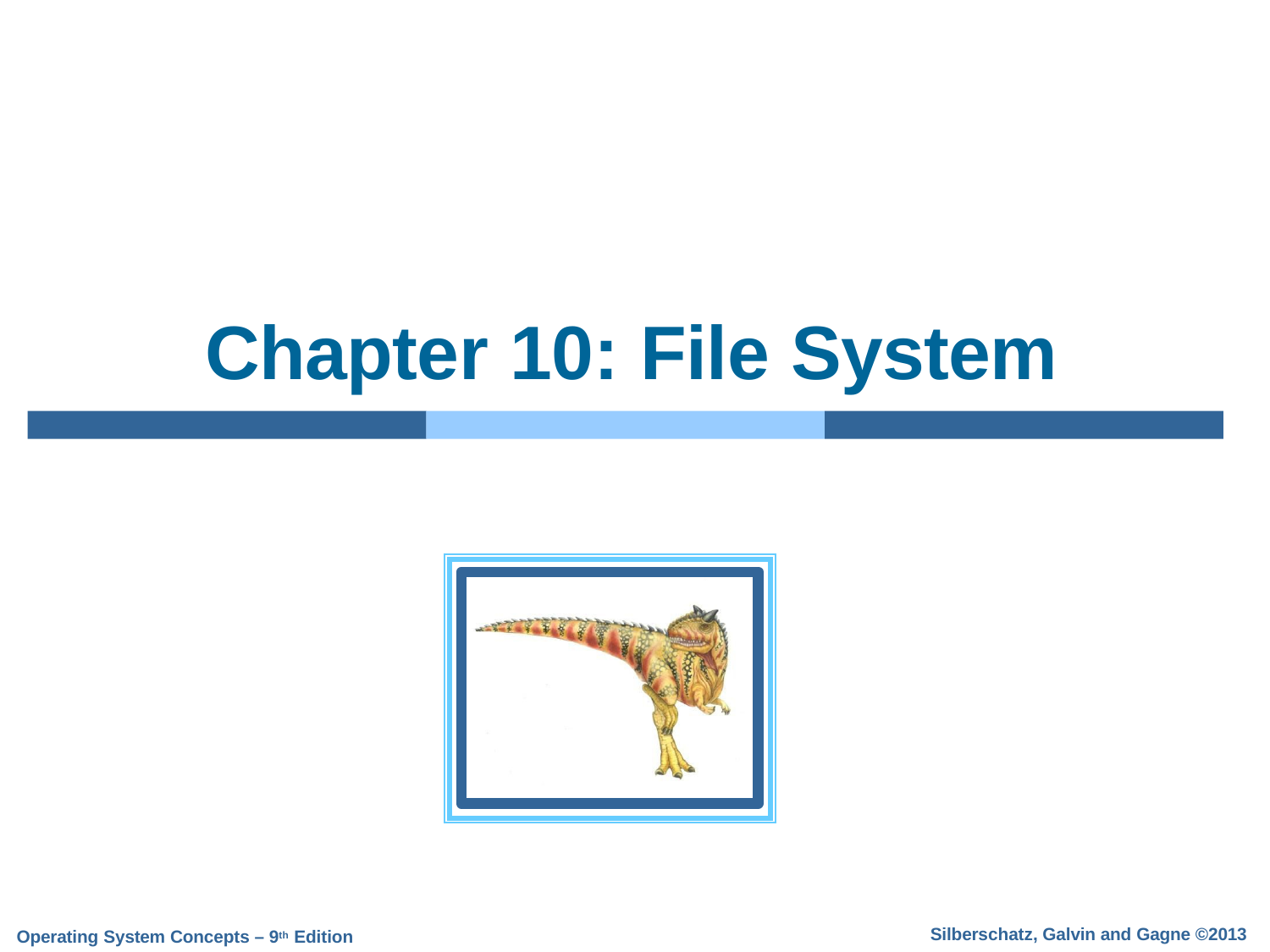

Chapter 10: File System

Silberschatz, Galvin and Gagne ©2013
Operating System Concepts – 9th  Edition